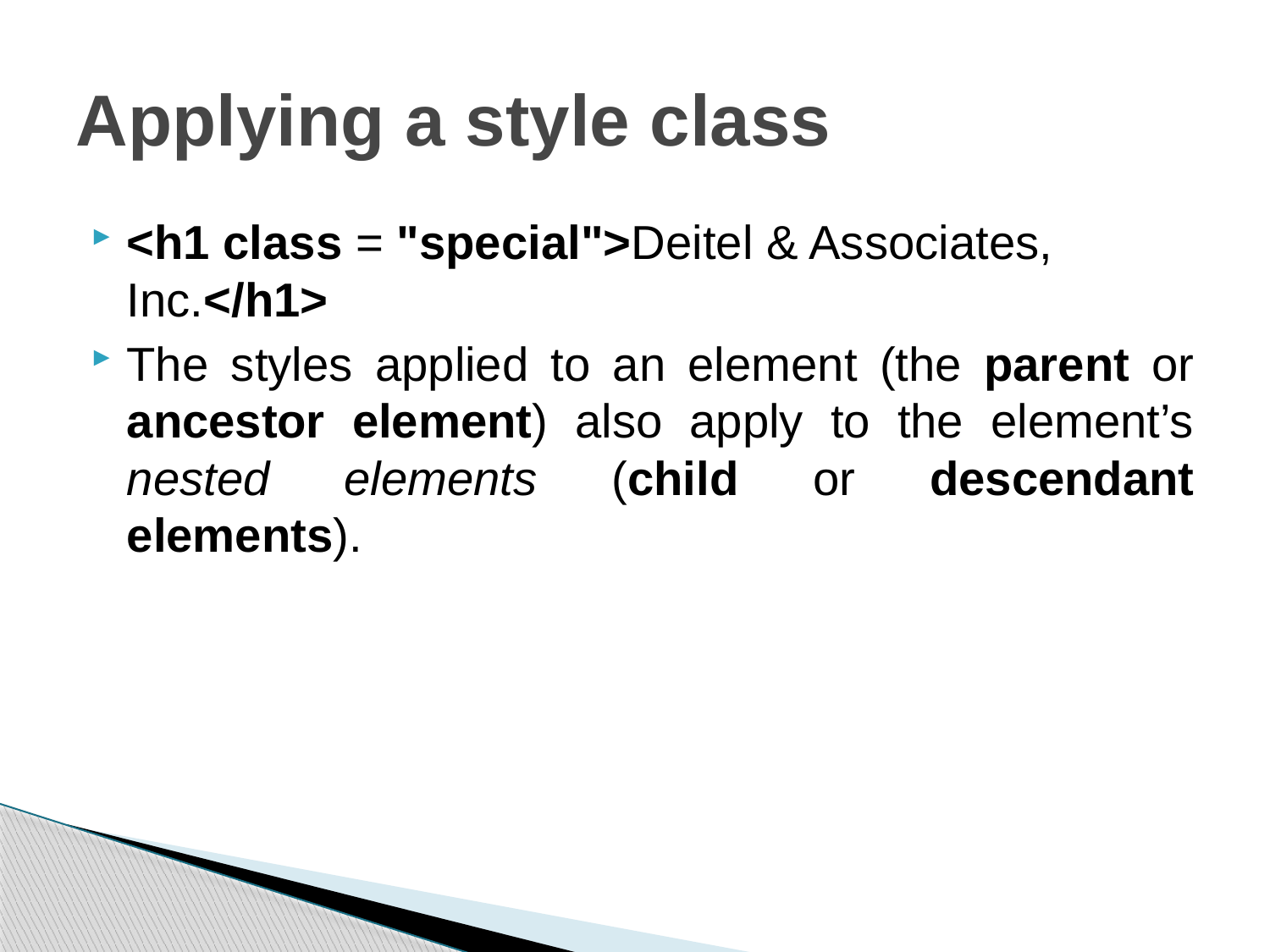

# Applying a style class
<h1 class = "special">Deitel & Associates, Inc.</h1>
The styles applied to an element (the parent or ancestor element) also apply to the element’s nested elements (child or descendant elements).